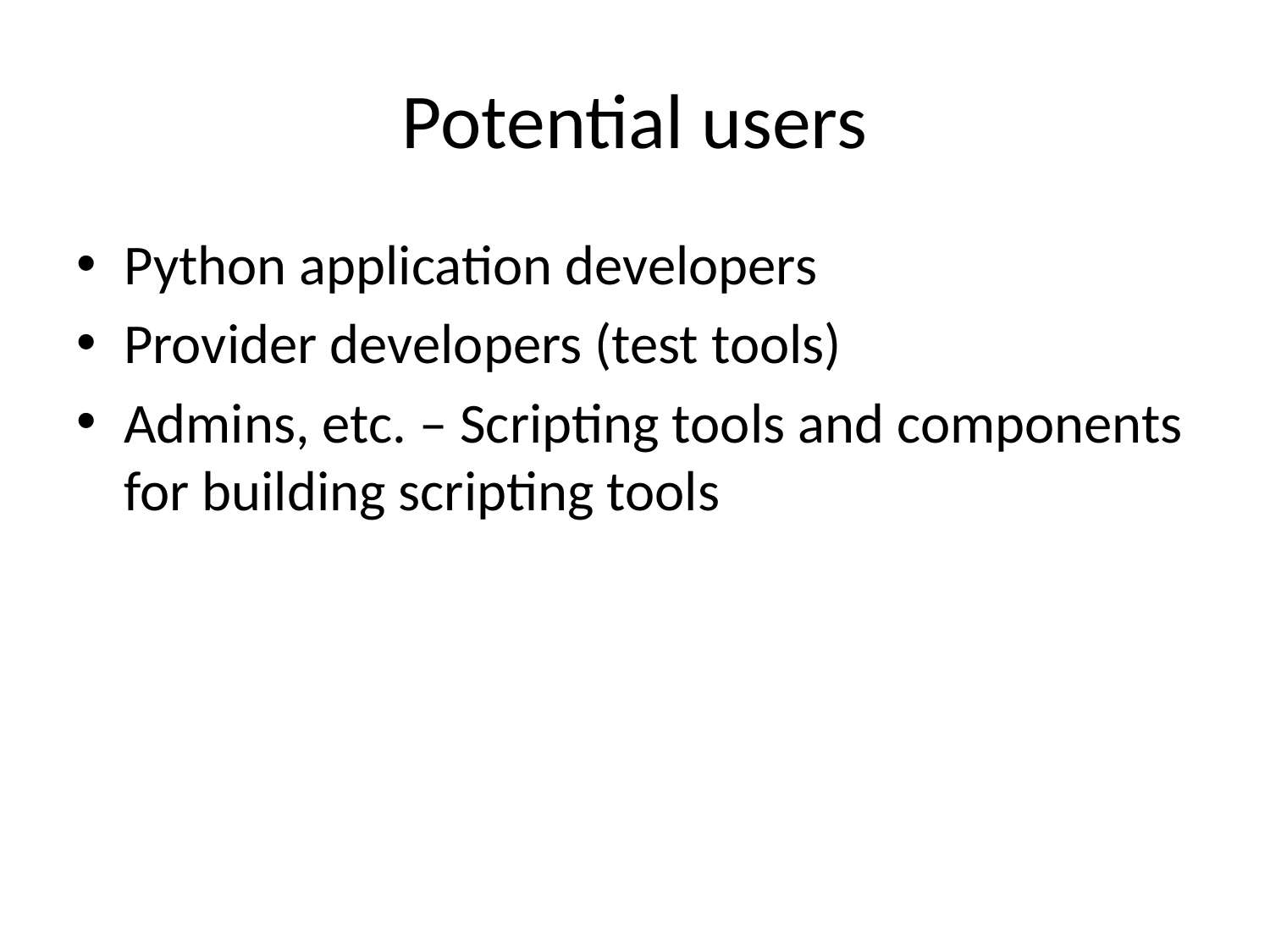

# Potential users
Python application developers
Provider developers (test tools)
Admins, etc. – Scripting tools and components for building scripting tools